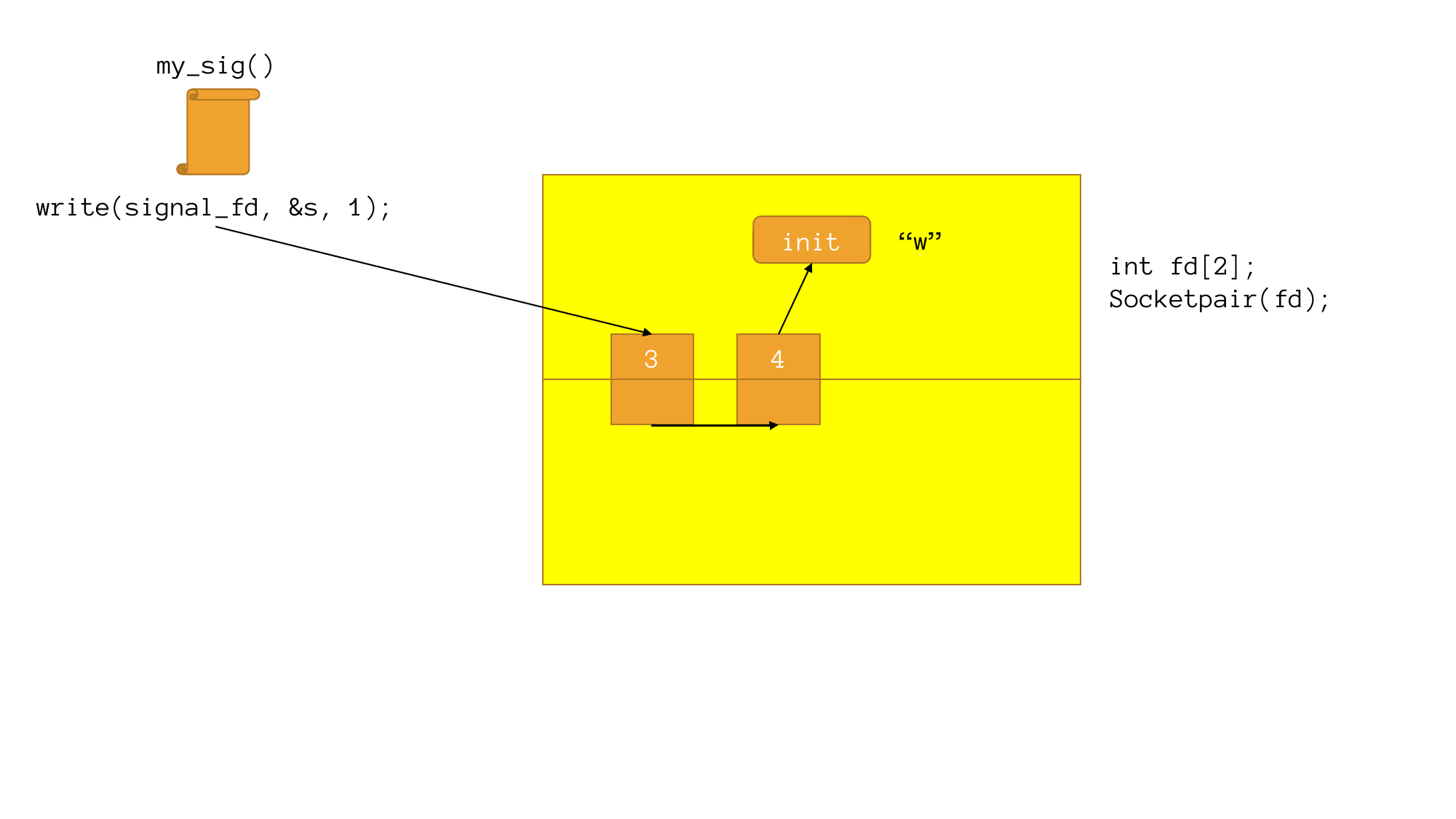

my_sig()

write(signal_fd, &s, 1);
init
“w”
int fd[2];
Socketpair(fd);
3
4